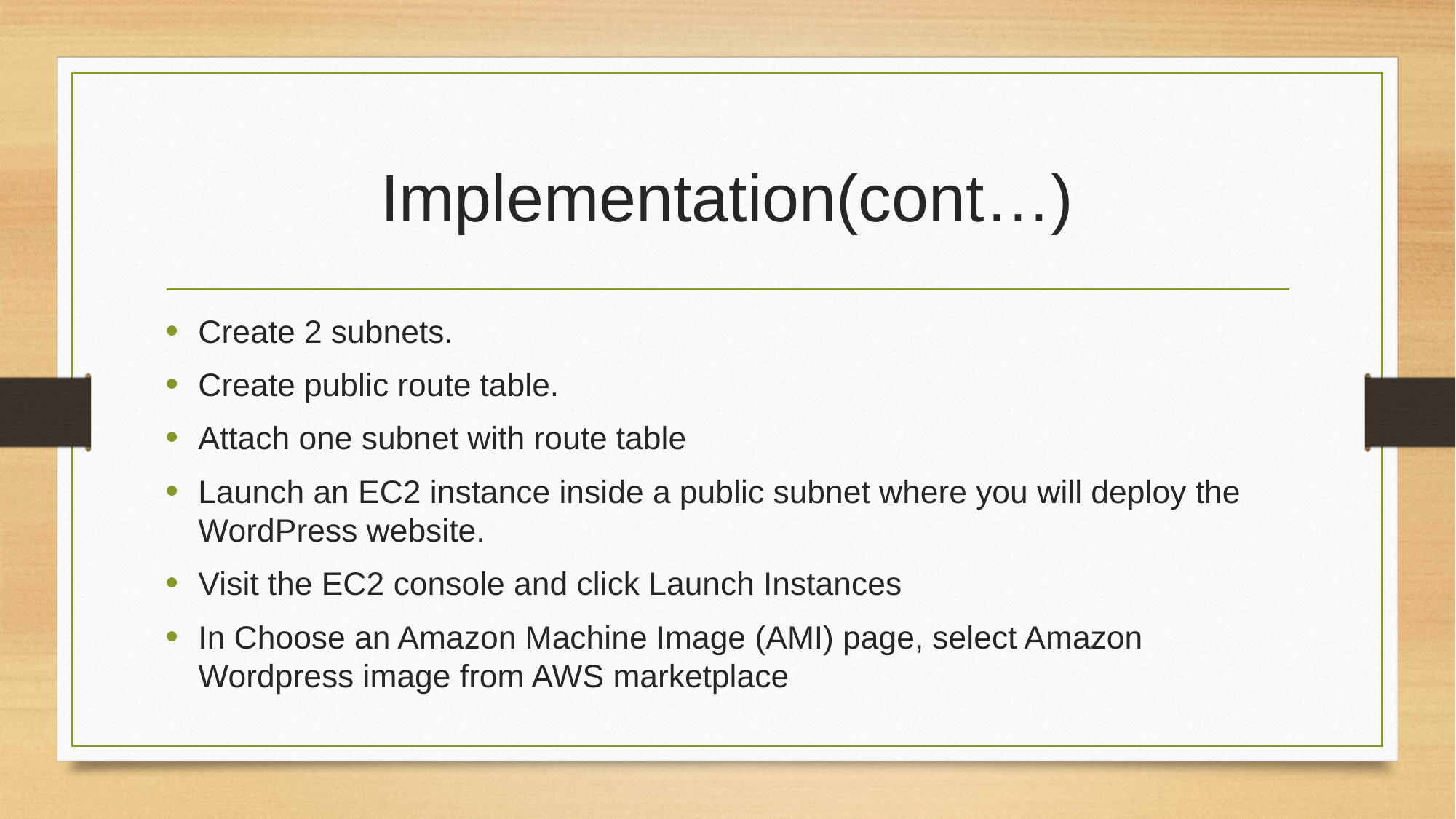

# Implementation(cont…)
Create 2 subnets.
Create public route table.
Attach one subnet with route table
Launch an EC2 instance inside a public subnet where you will deploy the WordPress website.
Visit the EC2 console and click Launch Instances
In Choose an Amazon Machine Image (AMI) page, select Amazon Wordpress image from AWS marketplace